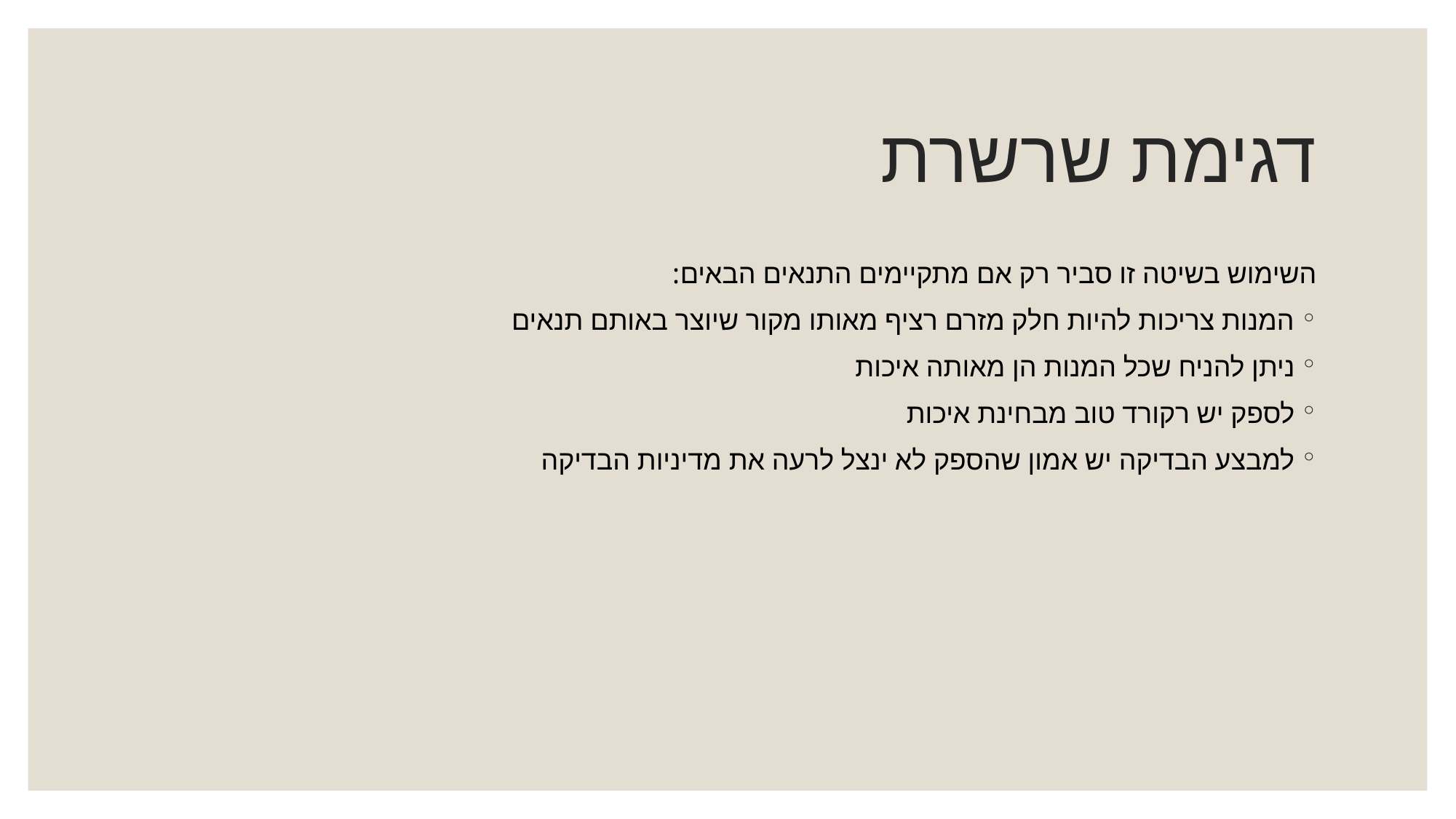

# דגימת שרשרת
השימוש בשיטה זו סביר רק אם מתקיימים התנאים הבאים:
המנות צריכות להיות חלק מזרם רציף מאותו מקור שיוצר באותם תנאים
ניתן להניח שכל המנות הן מאותה איכות
לספק יש רקורד טוב מבחינת איכות
למבצע הבדיקה יש אמון שהספק לא ינצל לרעה את מדיניות הבדיקה